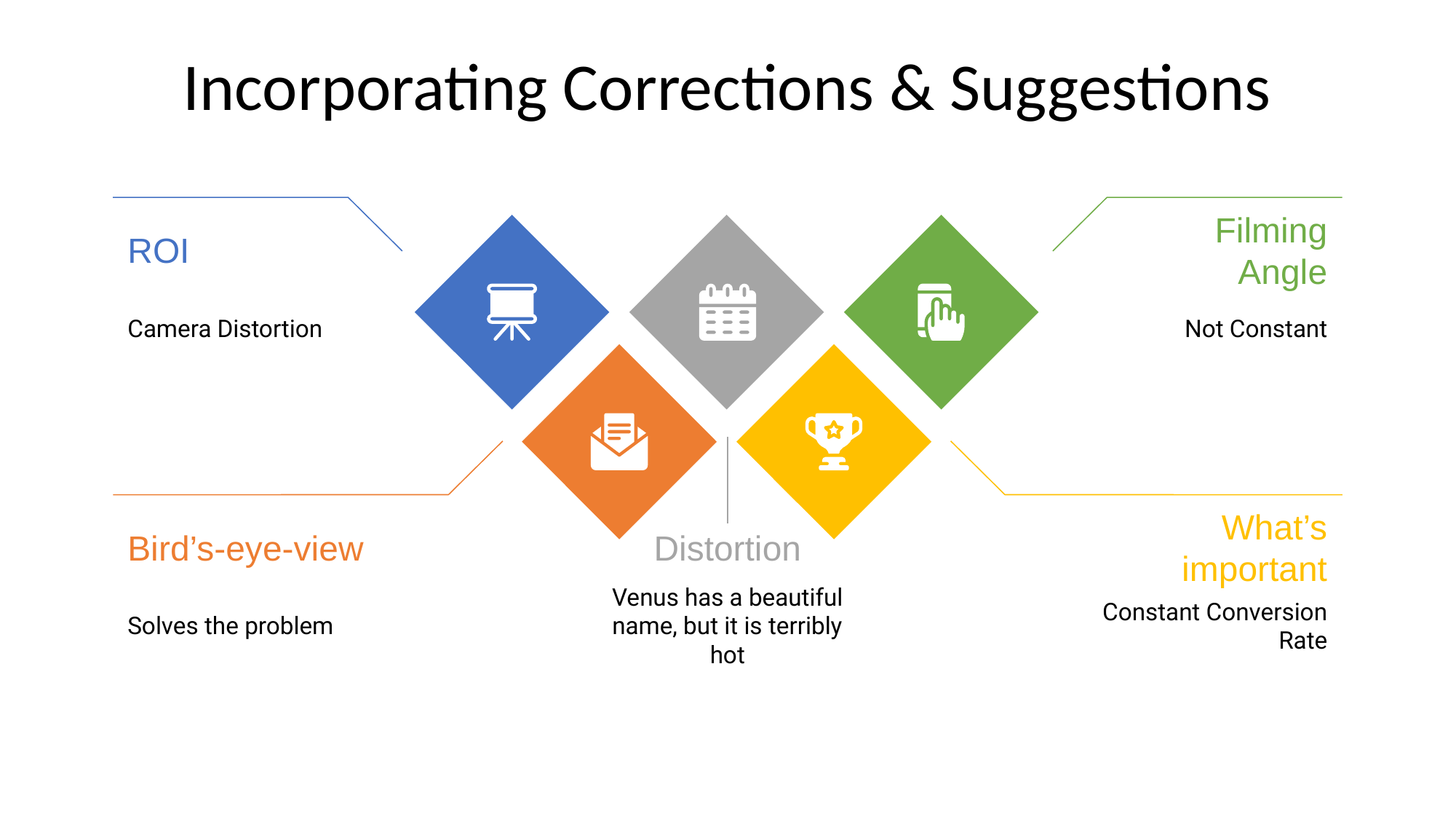

# Incorporating Corrections & Suggestions

ROI
Camera Distortion

Filming Angle
Not Constant

Distortion
Venus has a beautiful name, but it is terribly hot

Bird’s-eye-view
Solves the problem

What’s important
Constant Conversion Rate